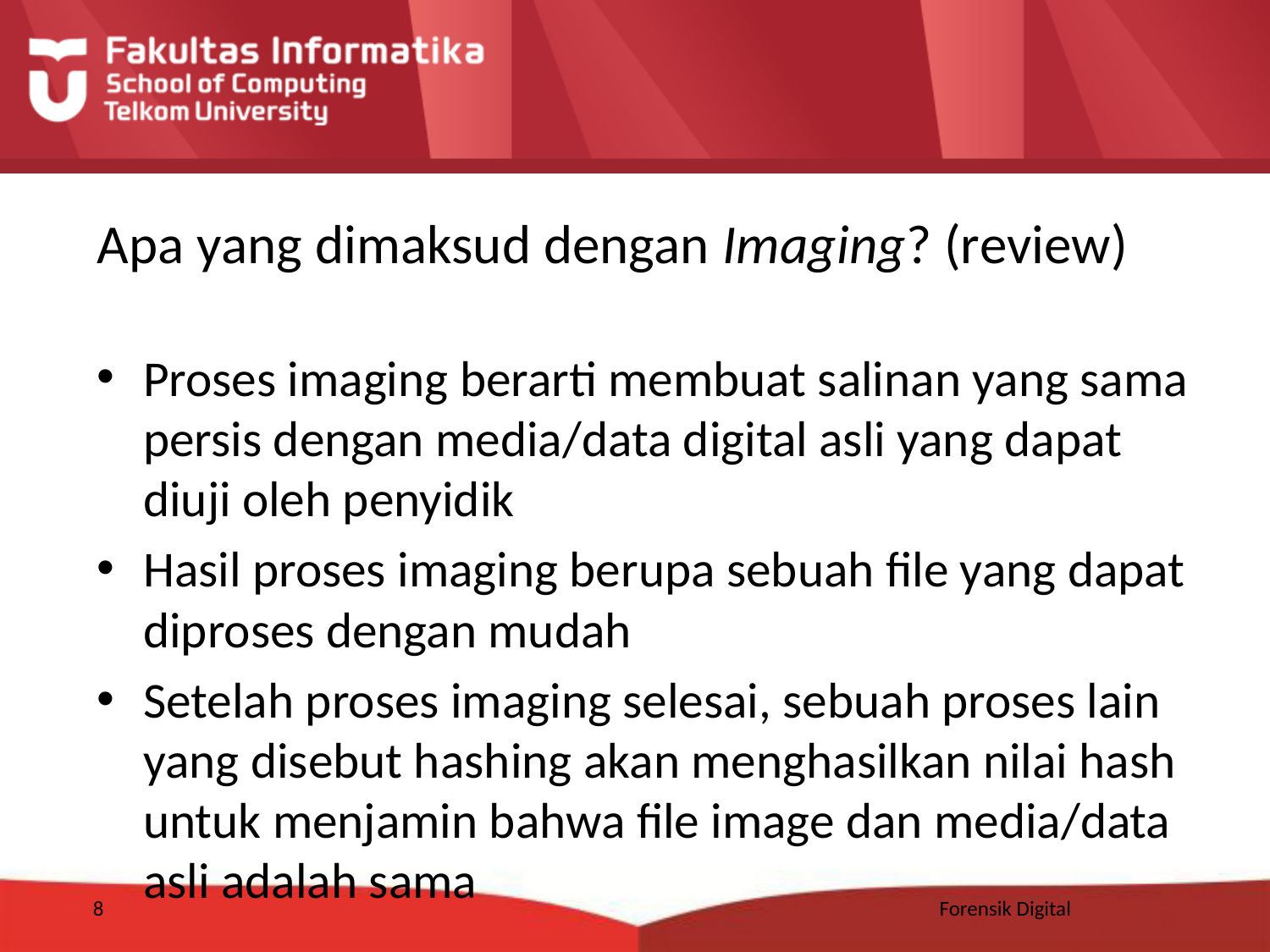

# Apa yang dimaksud dengan Imaging? (review)
Proses imaging berarti membuat salinan yang sama persis dengan media/data digital asli yang dapat diuji oleh penyidik
Hasil proses imaging berupa sebuah file yang dapat diproses dengan mudah
Setelah proses imaging selesai, sebuah proses lain yang disebut hashing akan menghasilkan nilai hash untuk menjamin bahwa file image dan media/data asli adalah sama

8
Forensik Digital